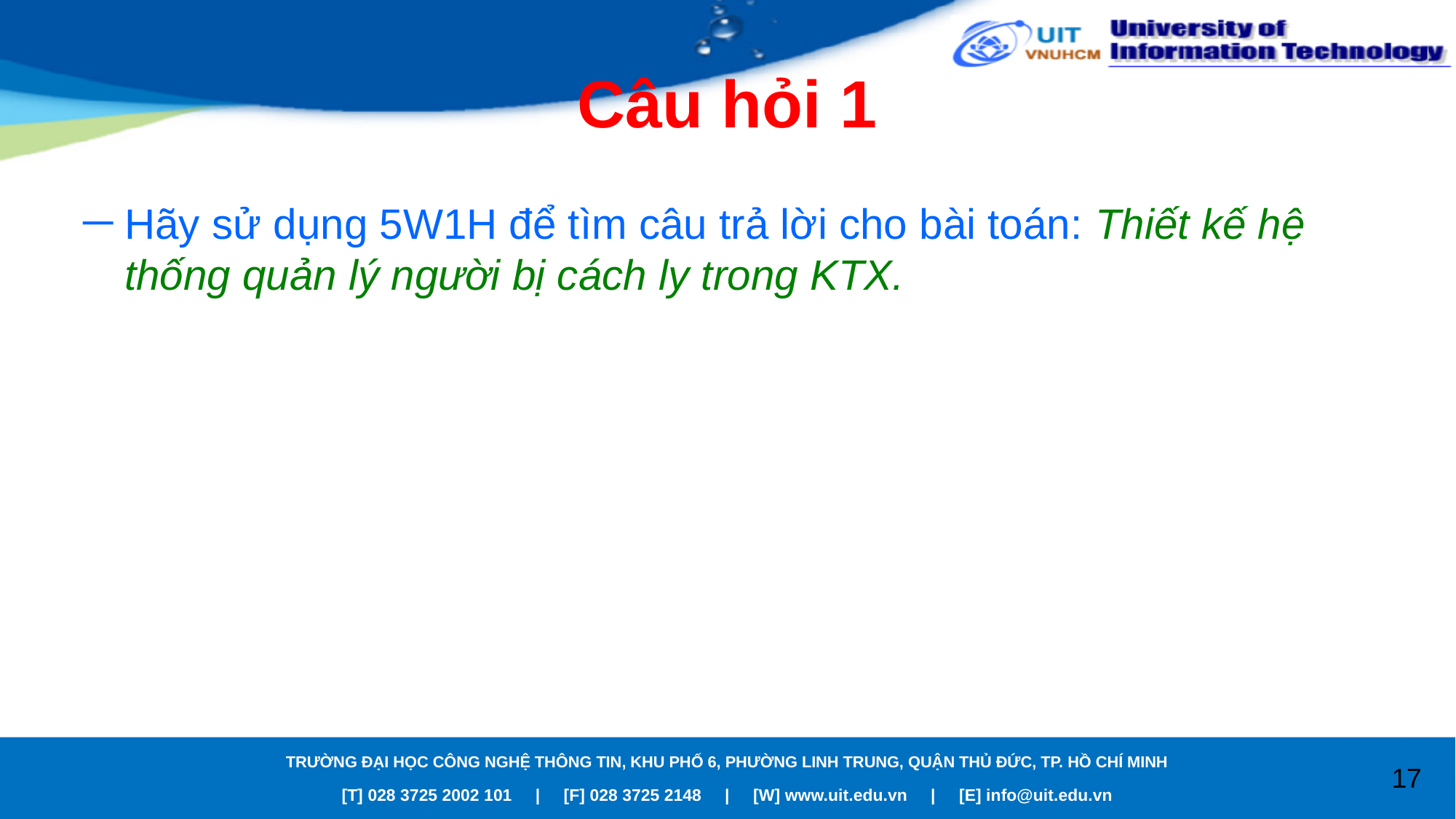

# Câu hỏi 1
Hãy sử dụng 5W1H để tìm câu trả lời cho bài toán: Thiết kế hệ thống quản lý người bị cách ly trong KTX.